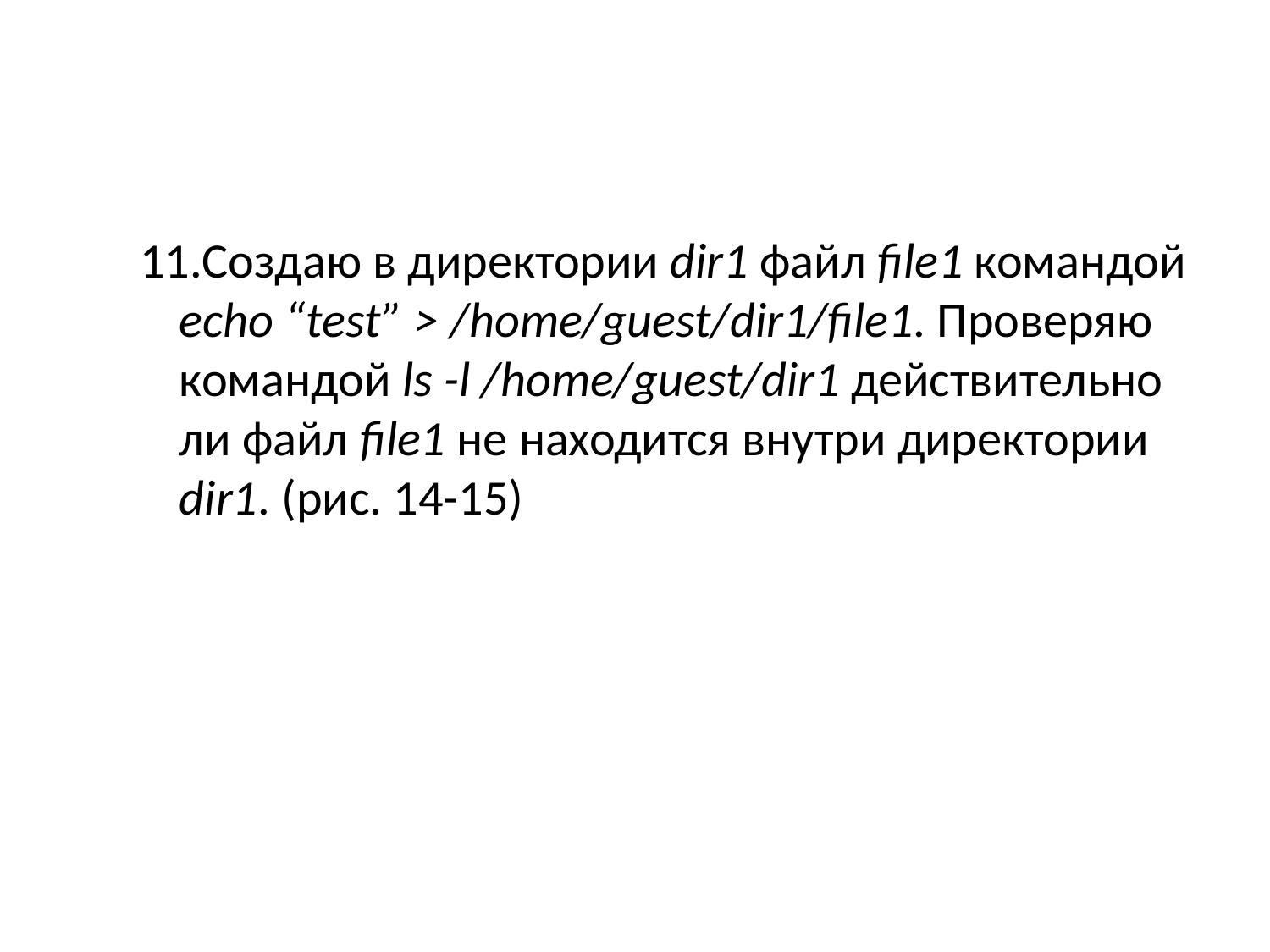

Создаю в директории dir1 файл file1 командой echo “test” > /home/guest/dir1/file1. Проверяю командой ls -l /home/guest/dir1 действительно ли файл file1 не находится внутри директории dir1. (рис. 14-15)